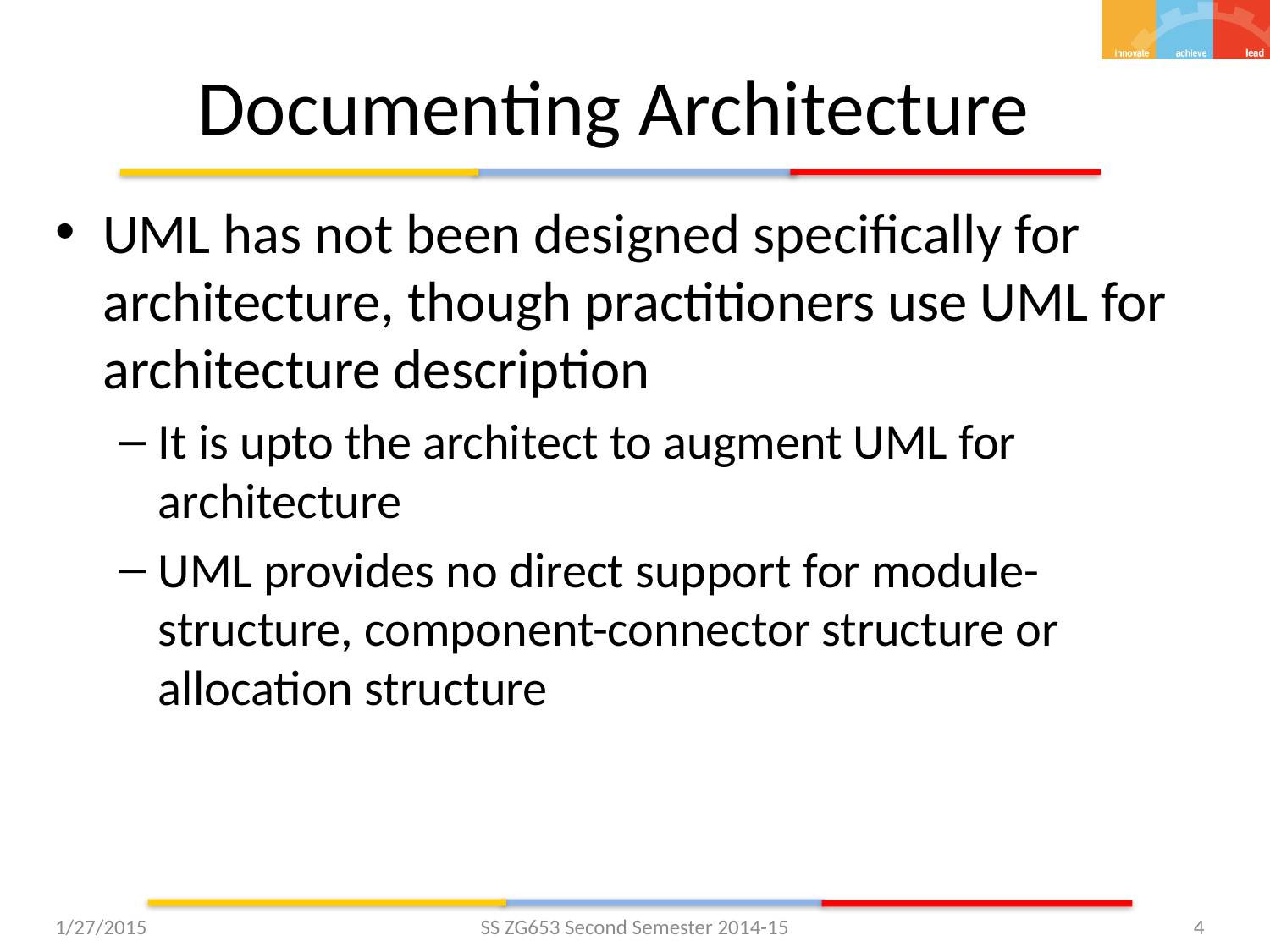

# Documenting Architecture
UML has not been designed specifically for architecture, though practitioners use UML for architecture description
It is upto the architect to augment UML for architecture
UML provides no direct support for module-structure, component-connector structure or allocation structure
1/27/2015
SS ZG653 Second Semester 2014-15
4